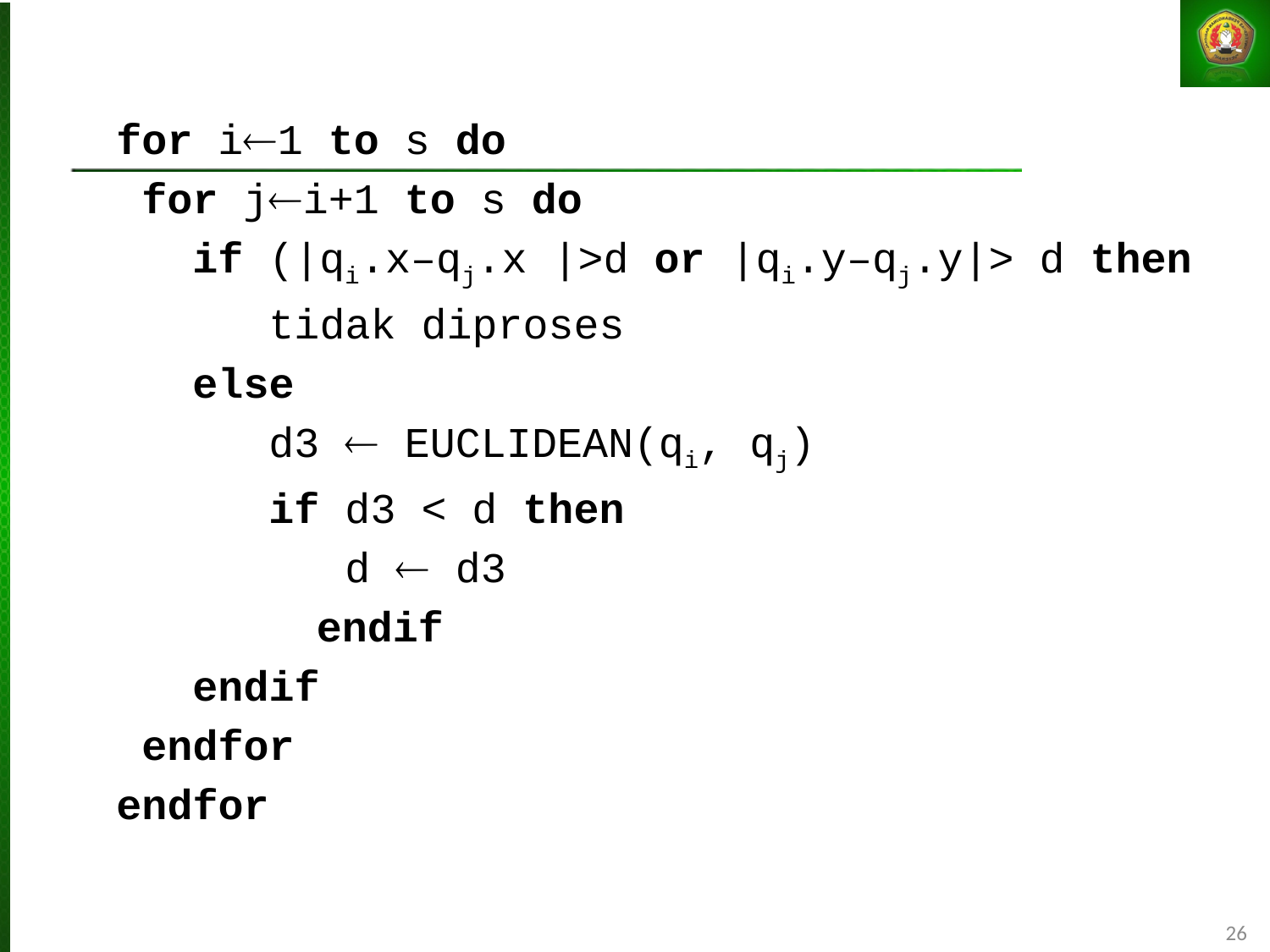

for i←1 to s do
   for j←i+1 to s do
     if (|qi.x–qj.x |>d or |qi.y–qj.y|> d then
        tidak diproses
     else
        d3 ← EUCLIDEAN(qi, qj)
        if d3 < d then
           d ← d3
		   endif
     endif
   endfor
  endfor
26